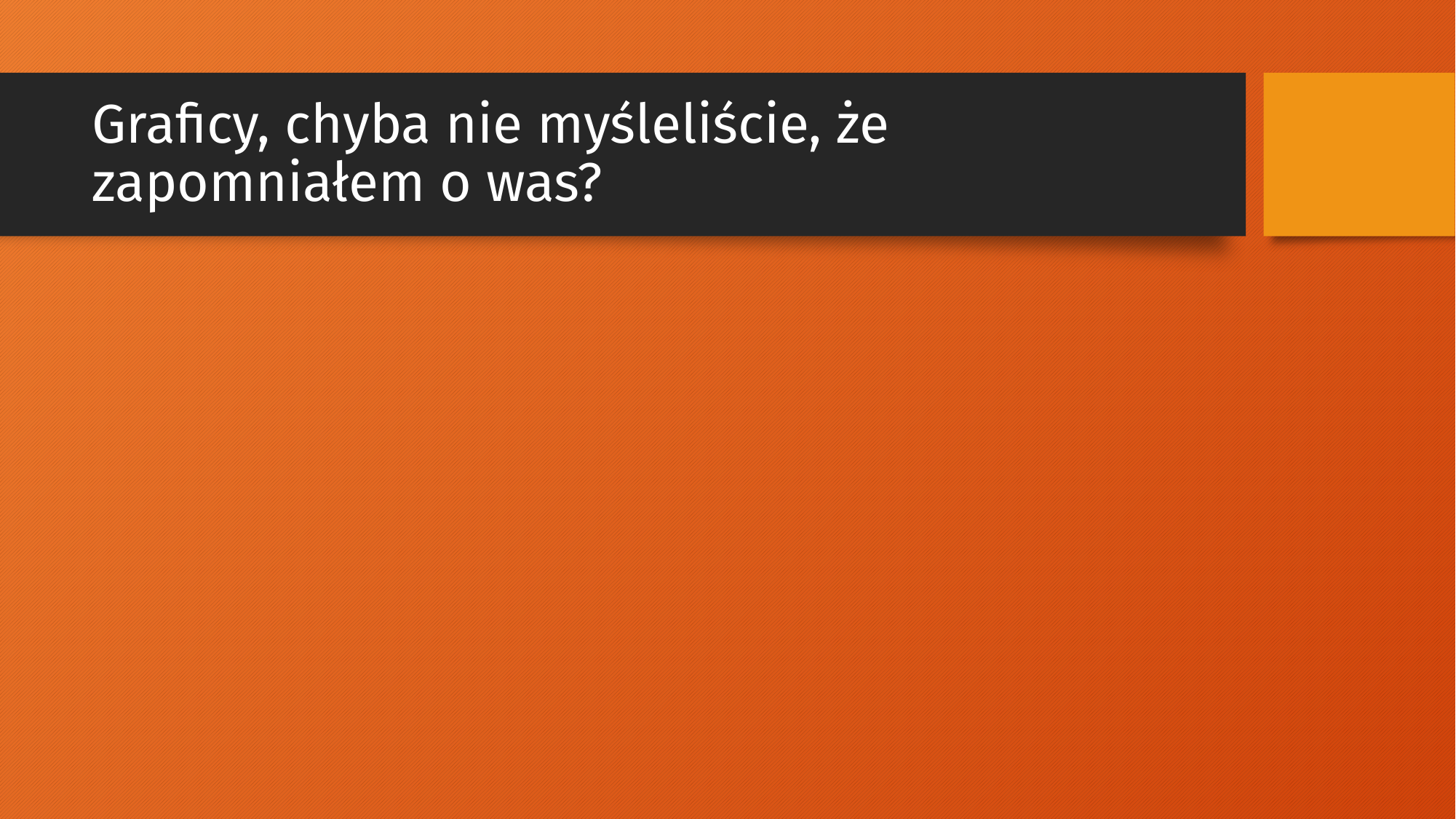

# Graficy, chyba nie myśleliście, że zapomniałem o was?